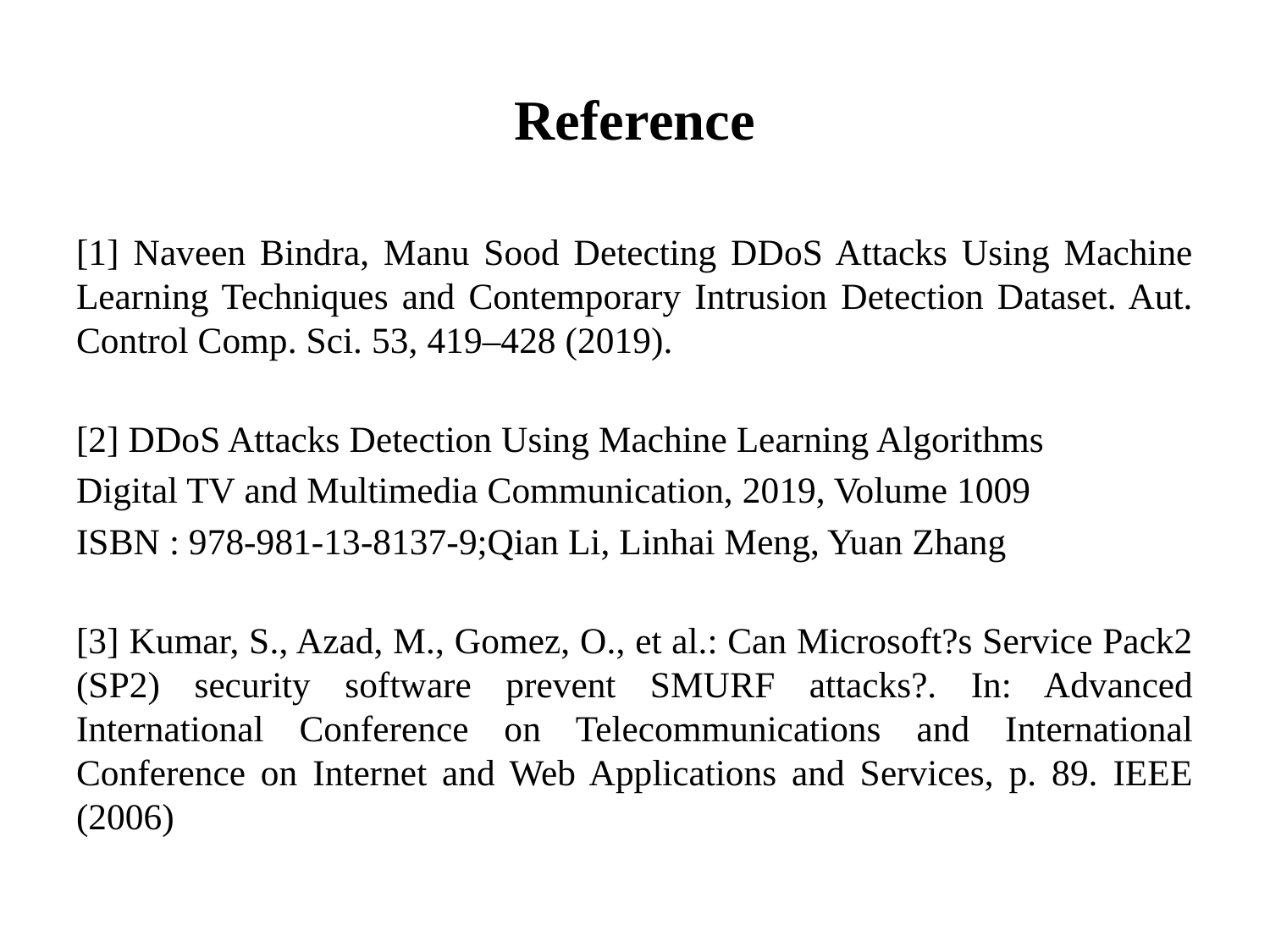

# Reference
[1] Naveen Bindra, Manu Sood Detecting DDoS Attacks Using Machine Learning Techniques and Contemporary Intrusion Detection Dataset. Aut. Control Comp. Sci. 53, 419–428 (2019).

[2] DDoS Attacks Detection Using Machine Learning Algorithms
Digital TV and Multimedia Communication, 2019, Volume 1009
ISBN : 978-981-13-8137-9;Qian Li, Linhai Meng, Yuan Zhang

[3] Kumar, S., Azad, M., Gomez, O., et al.: Can Microsoft?s Service Pack2 (SP2) security software prevent SMURF attacks?. In: Advanced International Conference on Telecommunications and International Conference on Internet and Web Applications and Services, p. 89. IEEE (2006)